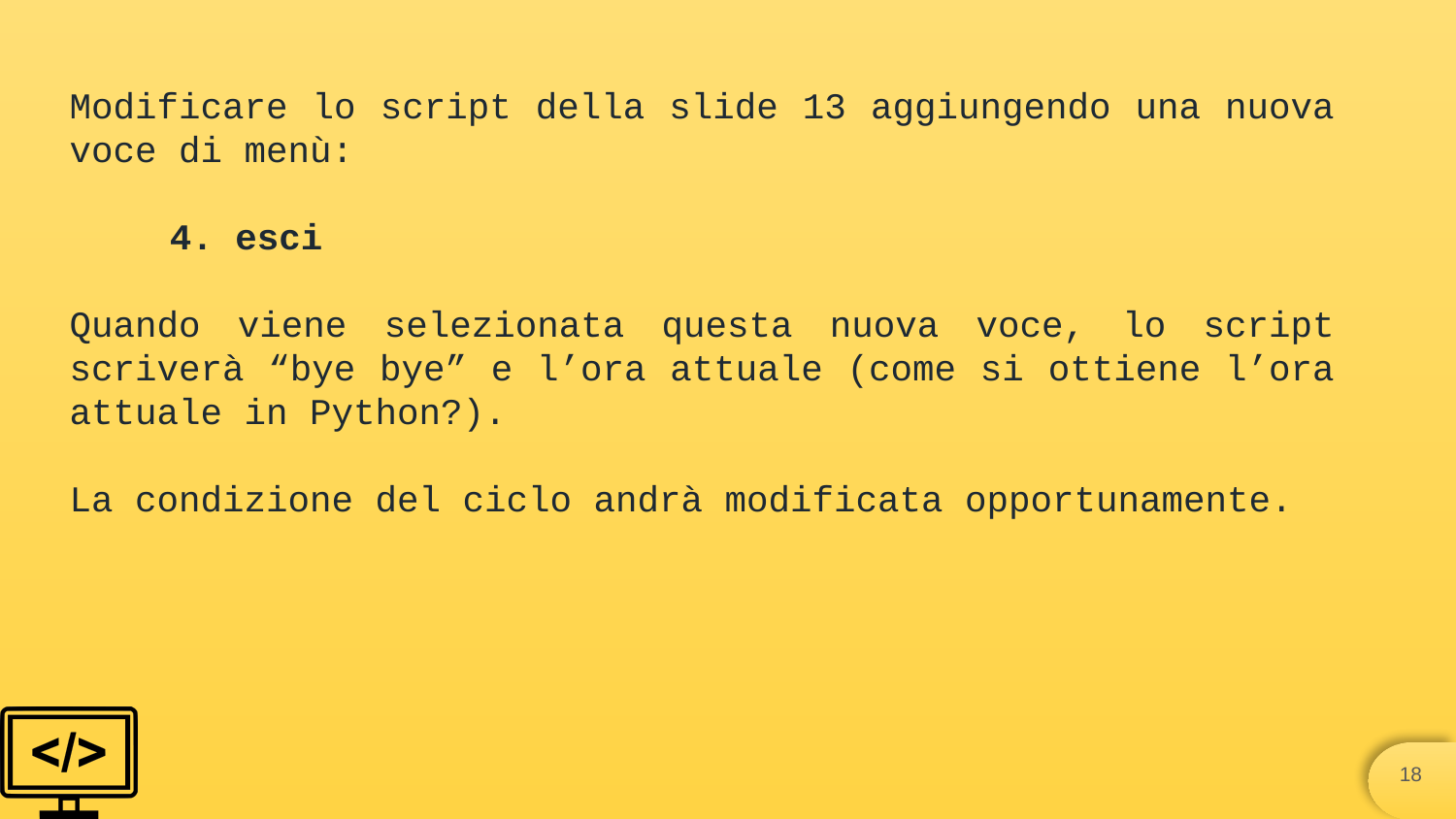

Modificare lo script della slide 13 aggiungendo una nuova voce di menù:

4. esci

Quando viene selezionata questa nuova voce, lo script scriverà “bye bye” e l’ora attuale (come si ottiene l’ora attuale in Python?).

La condizione del ciclo andrà modificata opportunamente.
18